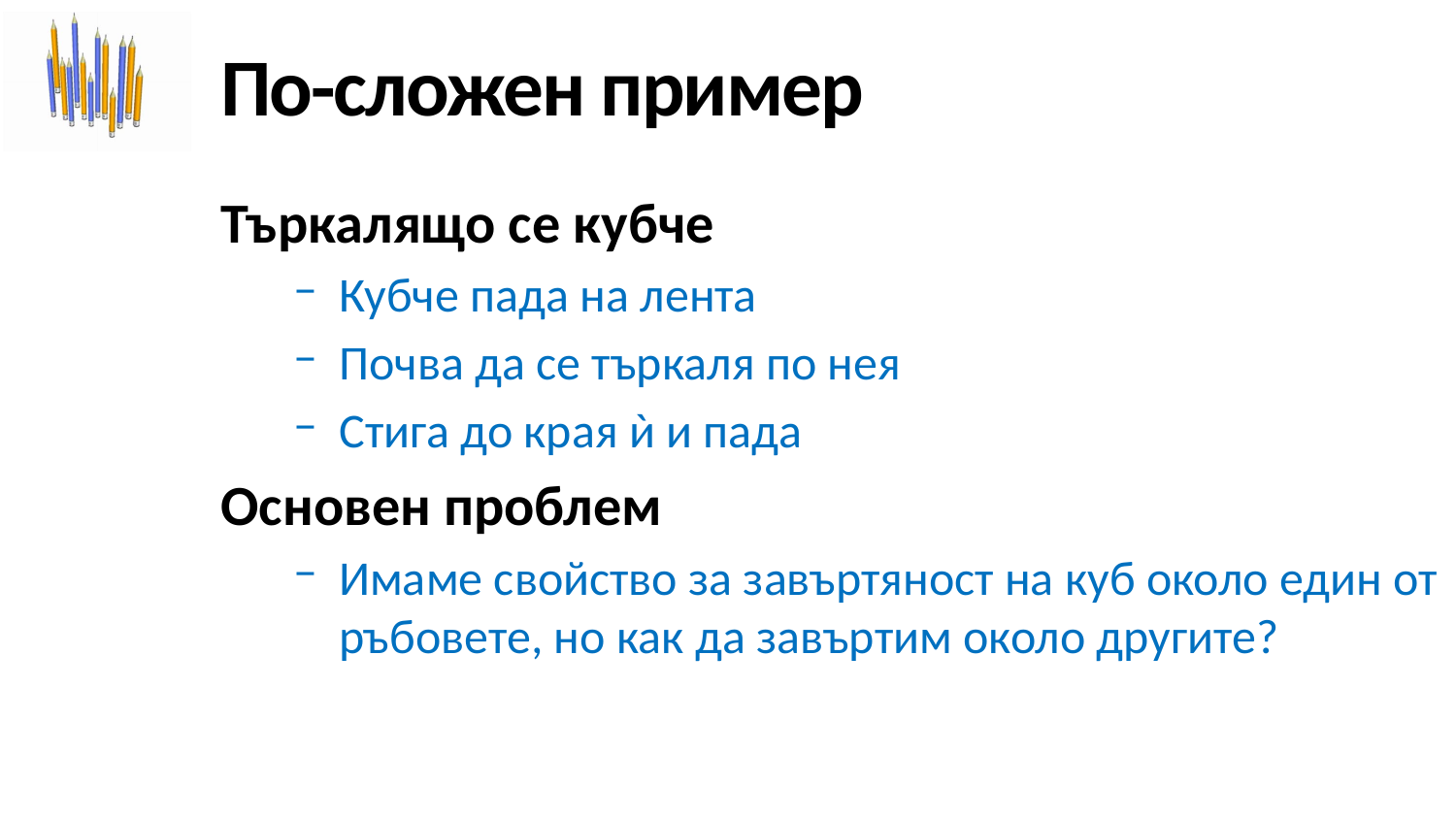

# По-сложен пример
Търкалящо се кубче
Кубче пада на лента
Почва да се търкаля по нея
Стига до края ѝ и пада
Основен проблем
Имаме свойство за завъртяност на куб около един от ръбовете, но как да завъртим около другите?